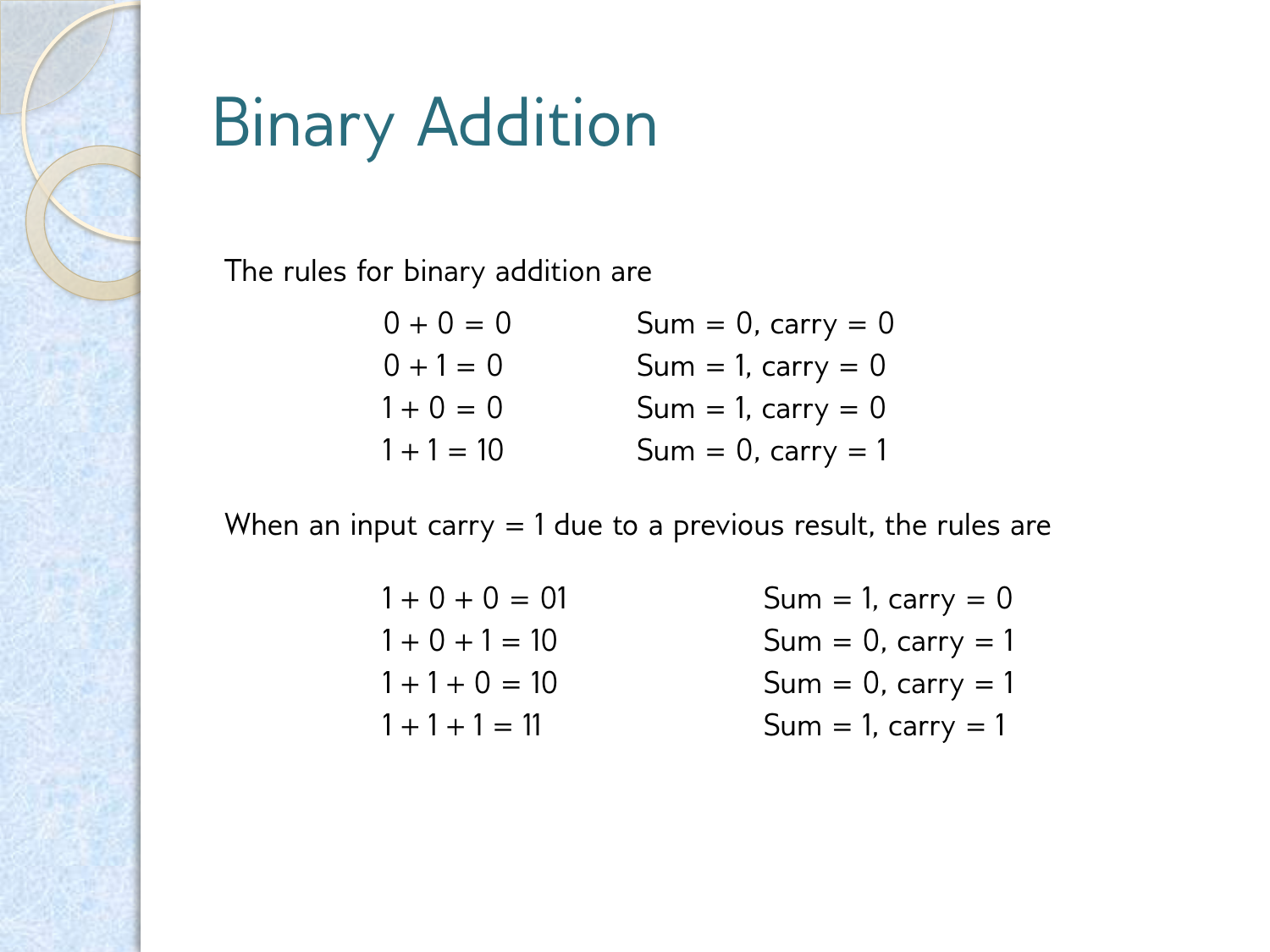

# Binary Addition
The rules for binary addition are
0 + 0 = 0 	Sum = 0, carry = 0
0 + 1 = 0 	Sum = 1, carry = 0
1 + 0 = 0 	Sum = 1, carry = 0
1 + 1 = 10 	Sum = 0, carry = 1
When an input carry = 1 due to a previous result, the rules are
1 + 0 + 0 = 01 		Sum = 1, carry = 0
1 + 0 + 1 = 10 		Sum = 0, carry = 1
1 + 1 + 0 = 10 		Sum = 0, carry = 1
1 + 1 + 1 = 11 		Sum = 1, carry = 1